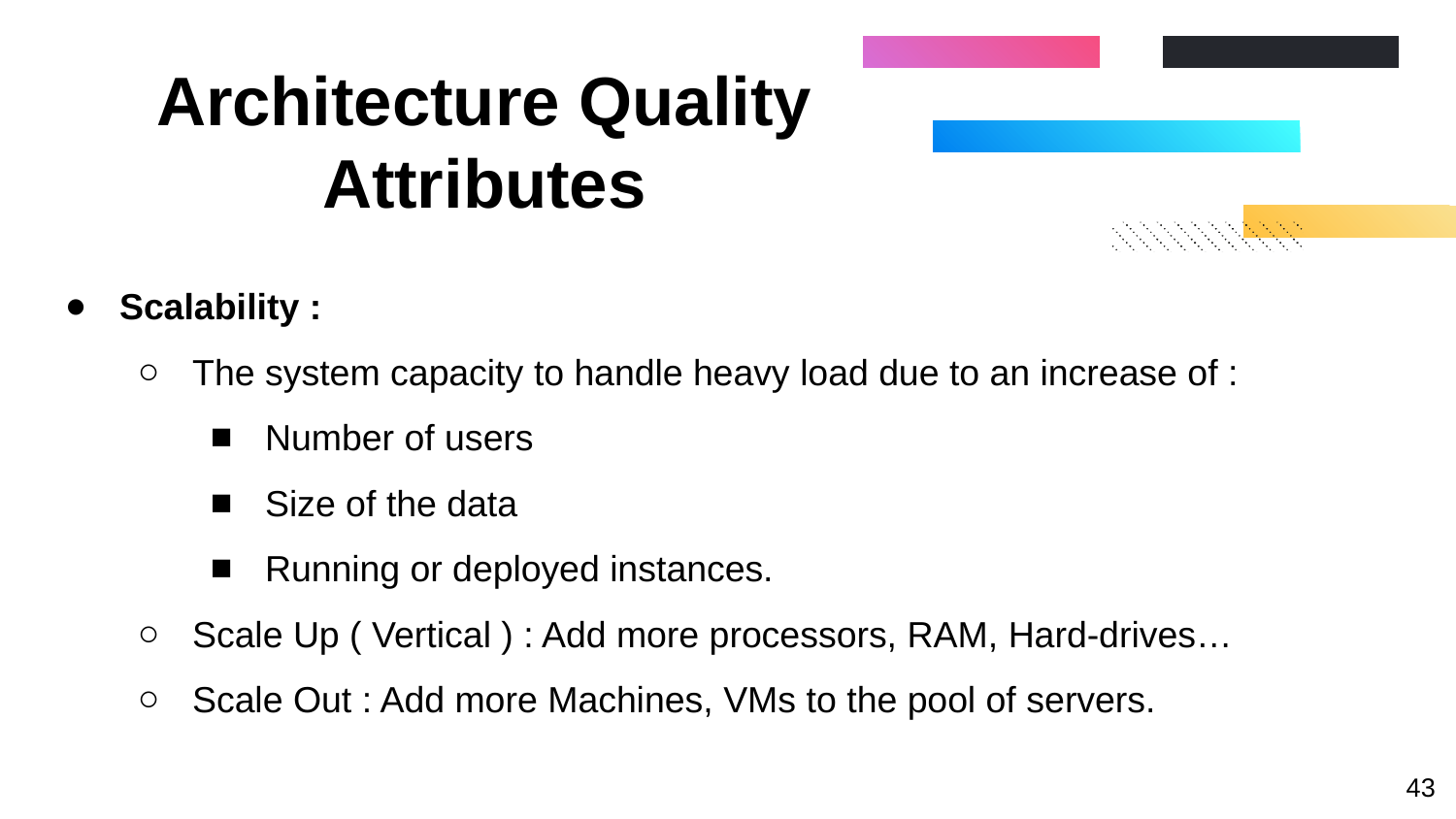

# Architecture Quality Attributes
Scalability :
The system capacity to handle heavy load due to an increase of :
Number of users
Size of the data
Running or deployed instances.
Scale Up ( Vertical ) : Add more processors, RAM, Hard-drives…
Scale Out : Add more Machines, VMs to the pool of servers.
43